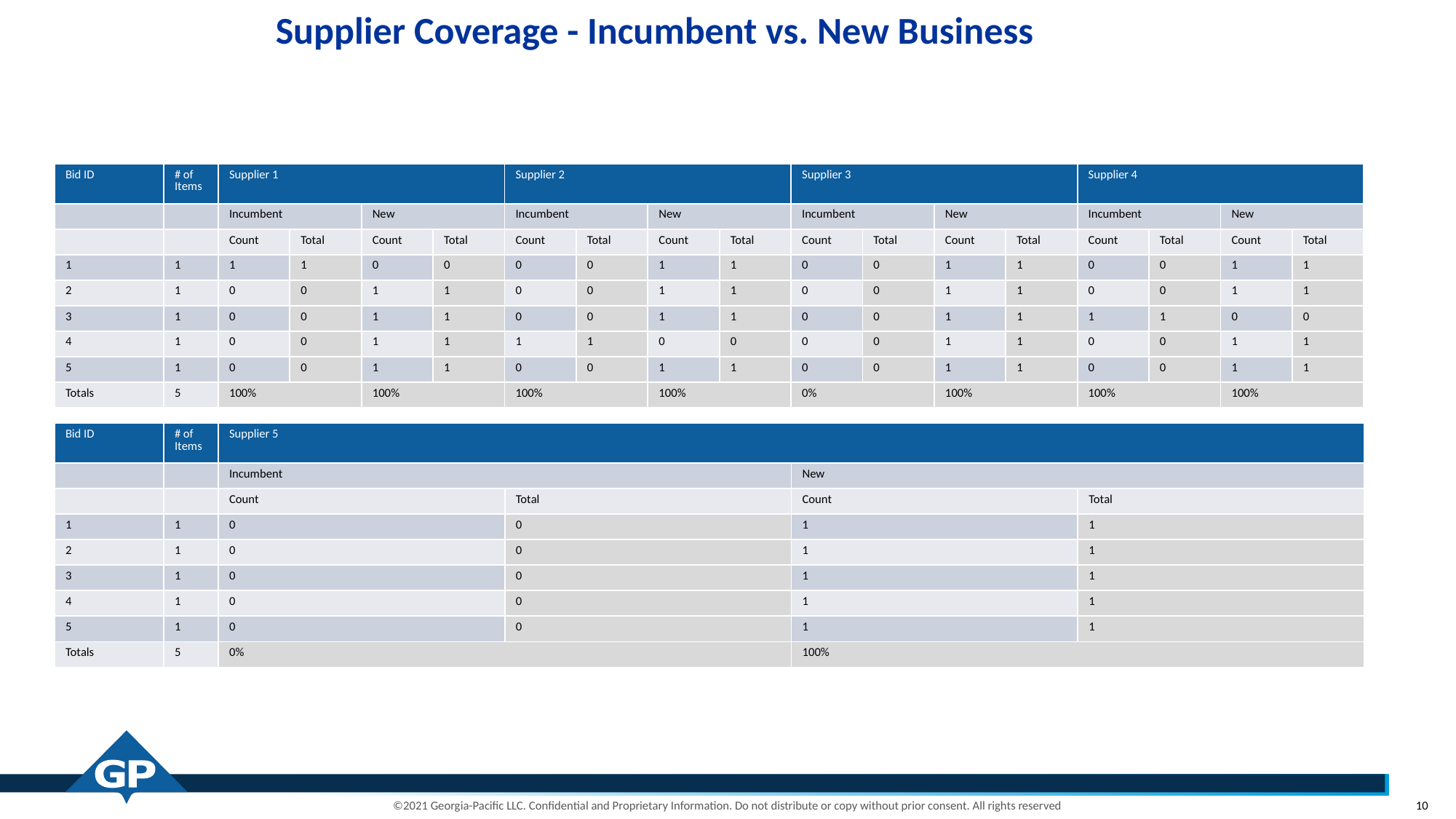

Supplier Coverage - Incumbent vs. New Business
| Bid ID | # of Items | Supplier 1 |  |  |  | Supplier 2 |  |  |  | Supplier 3 |  |  |  | Supplier 4 |  |  |  |
| --- | --- | --- | --- | --- | --- | --- | --- | --- | --- | --- | --- | --- | --- | --- | --- | --- | --- |
|  |  | Incumbent |  | New |  | Incumbent |  | New |  | Incumbent |  | New |  | Incumbent |  | New |  |
|  |  | Count | Total | Count | Total | Count | Total | Count | Total | Count | Total | Count | Total | Count | Total | Count | Total |
| 1 | 1 | 1 | 1 | 0 | 0 | 0 | 0 | 1 | 1 | 0 | 0 | 1 | 1 | 0 | 0 | 1 | 1 |
| 2 | 1 | 0 | 0 | 1 | 1 | 0 | 0 | 1 | 1 | 0 | 0 | 1 | 1 | 0 | 0 | 1 | 1 |
| 3 | 1 | 0 | 0 | 1 | 1 | 0 | 0 | 1 | 1 | 0 | 0 | 1 | 1 | 1 | 1 | 0 | 0 |
| 4 | 1 | 0 | 0 | 1 | 1 | 1 | 1 | 0 | 0 | 0 | 0 | 1 | 1 | 0 | 0 | 1 | 1 |
| 5 | 1 | 0 | 0 | 1 | 1 | 0 | 0 | 1 | 1 | 0 | 0 | 1 | 1 | 0 | 0 | 1 | 1 |
| Totals | 5 | 100% |  | 100% |  | 100% |  | 100% |  | 0% |  | 100% |  | 100% |  | 100% |  |
| Bid ID | # of Items | Supplier 5 |  |  |  |
| --- | --- | --- | --- | --- | --- |
|  |  | Incumbent |  | New |  |
|  |  | Count | Total | Count | Total |
| 1 | 1 | 0 | 0 | 1 | 1 |
| 2 | 1 | 0 | 0 | 1 | 1 |
| 3 | 1 | 0 | 0 | 1 | 1 |
| 4 | 1 | 0 | 0 | 1 | 1 |
| 5 | 1 | 0 | 0 | 1 | 1 |
| Totals | 5 | 0% |  | 100% |  |